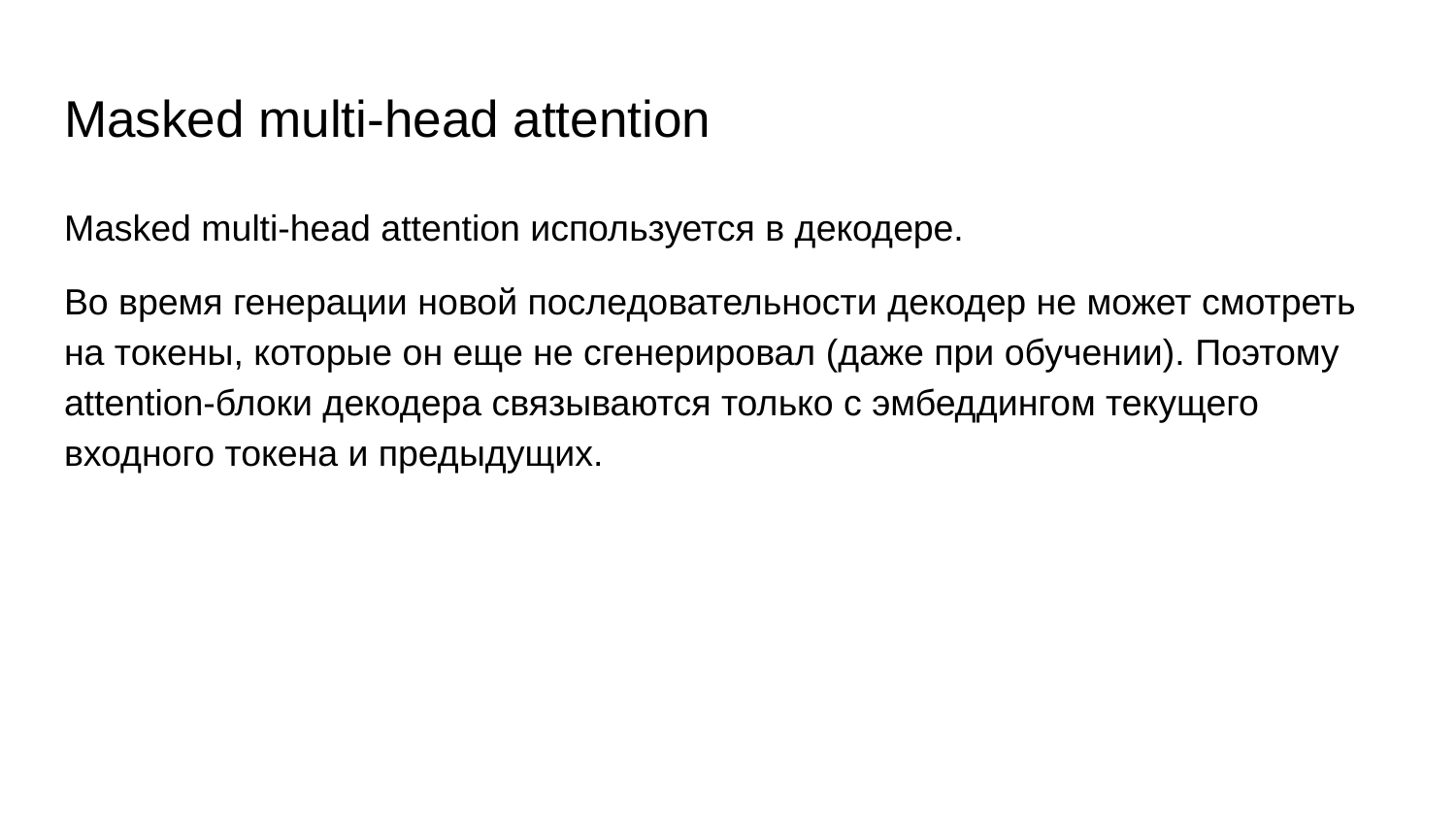

# Masked multi-head attention
Masked multi-head attention используется в декодере.
Во время генерации новой последовательности декодер не может смотреть на токены, которые он еще не сгенерировал (даже при обучении). Поэтому attention-блоки декодера связываются только с эмбеддингом текущего входного токена и предыдущих.